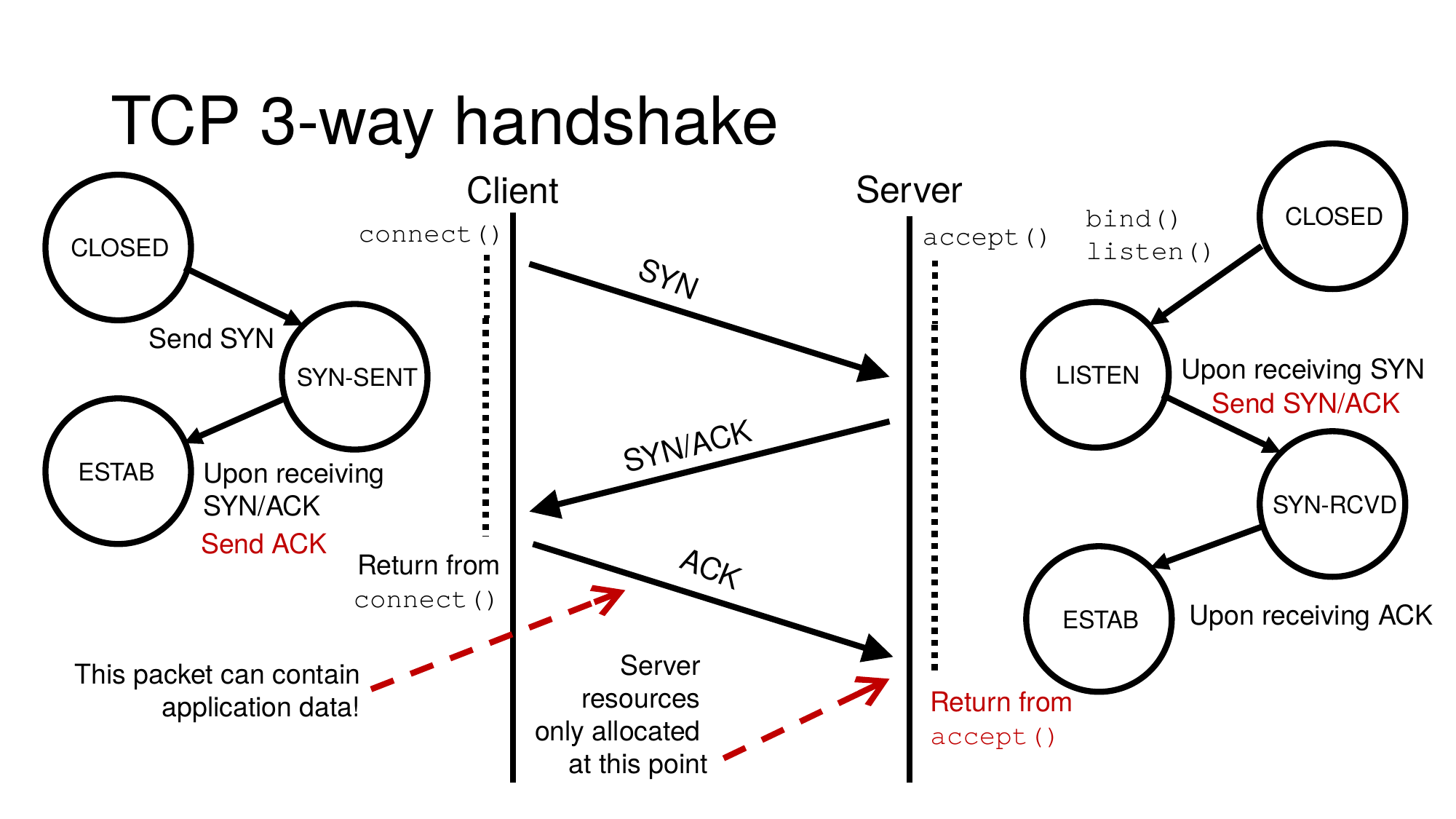

# TCP 3-way handshake

CLOSED
Server
Client

CLOSED
bind()
listen()
connect()
accept()
SYN

LISTEN

SYN-SENT
Send SYN
Upon receiving SYN
Send SYN/ACK

ESTAB
SYN/ACK

SYN-RCVD
Upon receiving SYN/ACK
Send ACK
Return from
connect()

ESTAB
ACK
Upon receiving ACK
Server
resources
only allocated
at this point
This packet can contain application data!
Return from
accept()